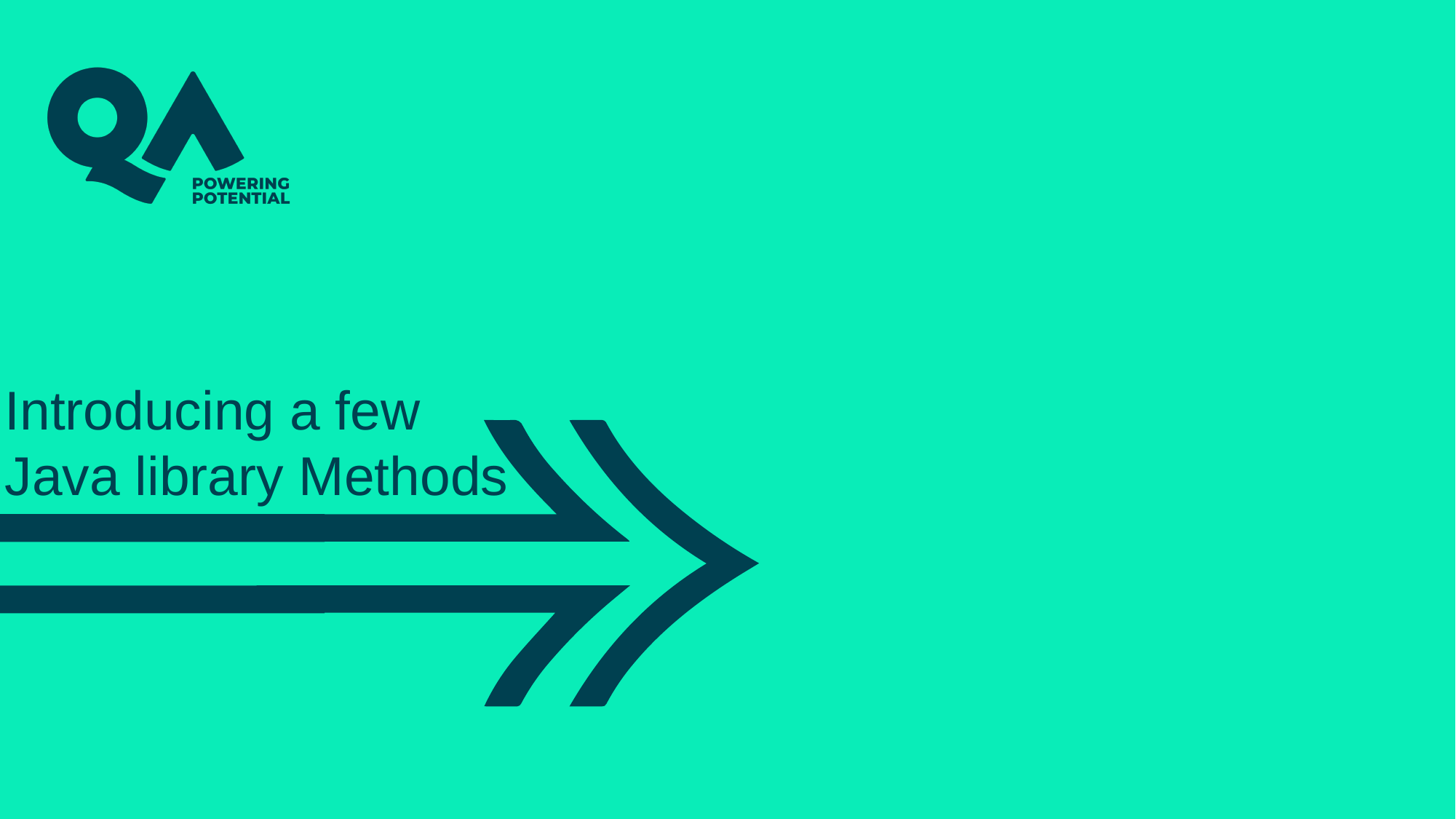

# Introducing a few Java library Methods